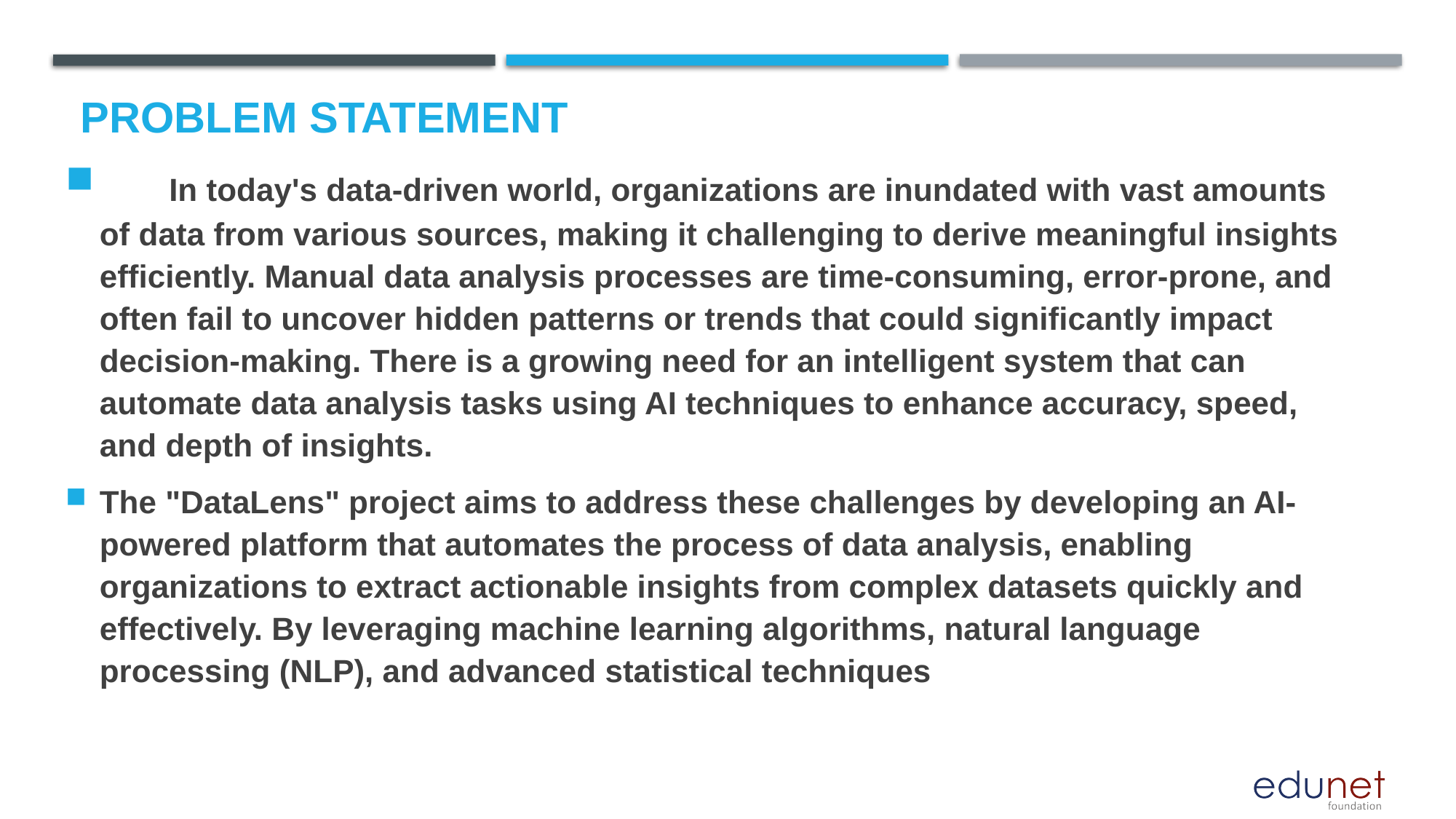

# Problem Statement
      In today's data-driven world, organizations are inundated with vast amounts of data from various sources, making it challenging to derive meaningful insights efficiently. Manual data analysis processes are time-consuming, error-prone, and often fail to uncover hidden patterns or trends that could significantly impact decision-making. There is a growing need for an intelligent system that can automate data analysis tasks using AI techniques to enhance accuracy, speed, and depth of insights.
The "DataLens" project aims to address these challenges by developing an AI-powered platform that automates the process of data analysis, enabling organizations to extract actionable insights from complex datasets quickly and effectively. By leveraging machine learning algorithms, natural language processing (NLP), and advanced statistical techniques